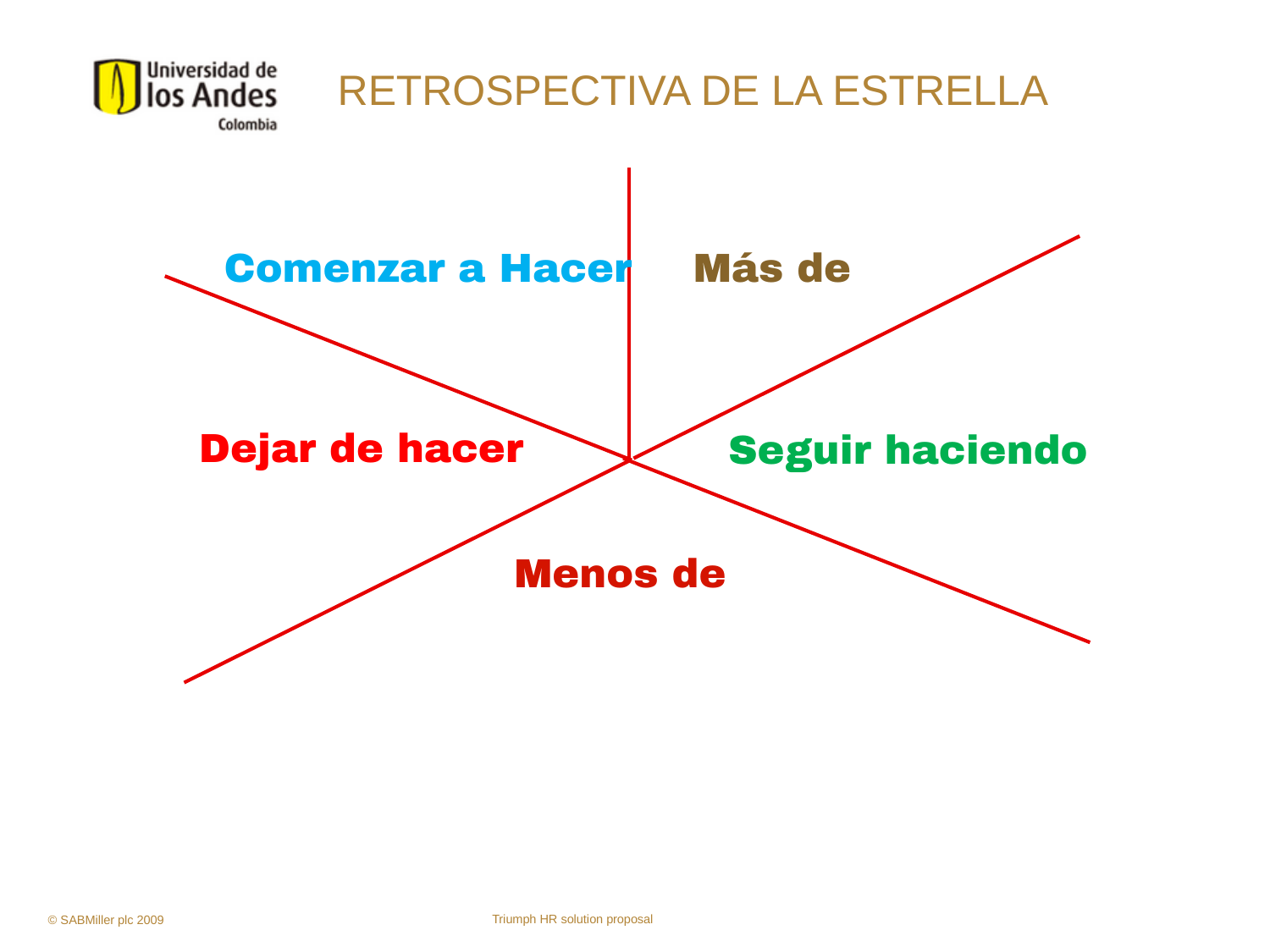

# RETROSPECTIVA DE LA ESTRELLA
Más de
Comenzar a Hacer
Dejar de hacer
Seguir haciendo
Menos de
© SABMiller plc 2009